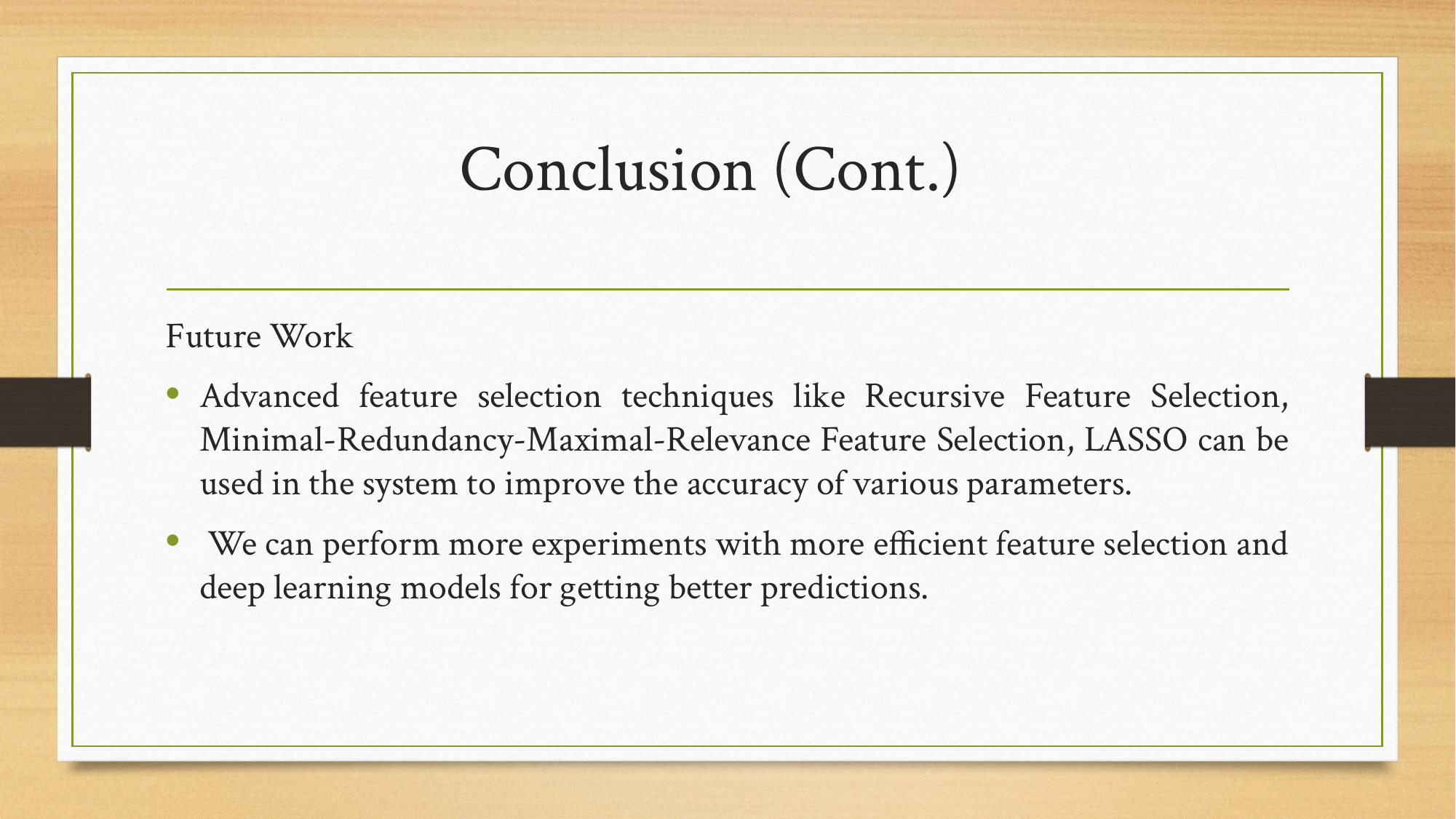

# Conclusion (Cont.)
Future Work
Advanced feature selection techniques like Recursive Feature Selection, Minimal-Redundancy-Maximal-Relevance Feature Selection, LASSO can be used in the system to improve the accuracy of various parameters.
 We can perform more experiments with more efficient feature selection and deep learning models for getting better predictions.